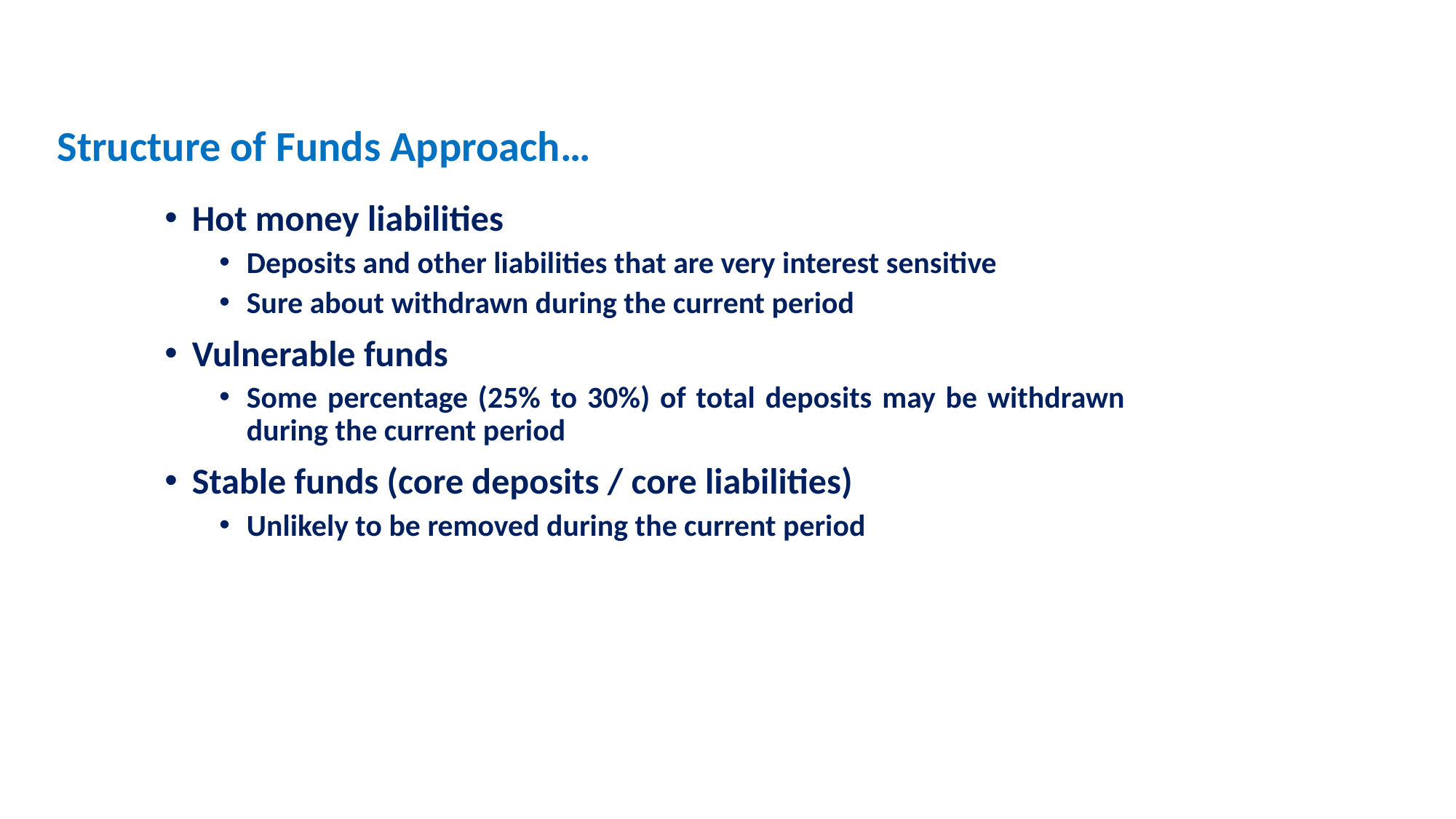

11-17
# Structure of Funds Approach…
Hot money liabilities
Deposits and other liabilities that are very interest sensitive
Sure about withdrawn during the current period
Vulnerable funds
Some percentage (25% to 30%) of total deposits may be withdrawn during the current period
Stable funds (core deposits / core liabilities)
Unlikely to be removed during the current period